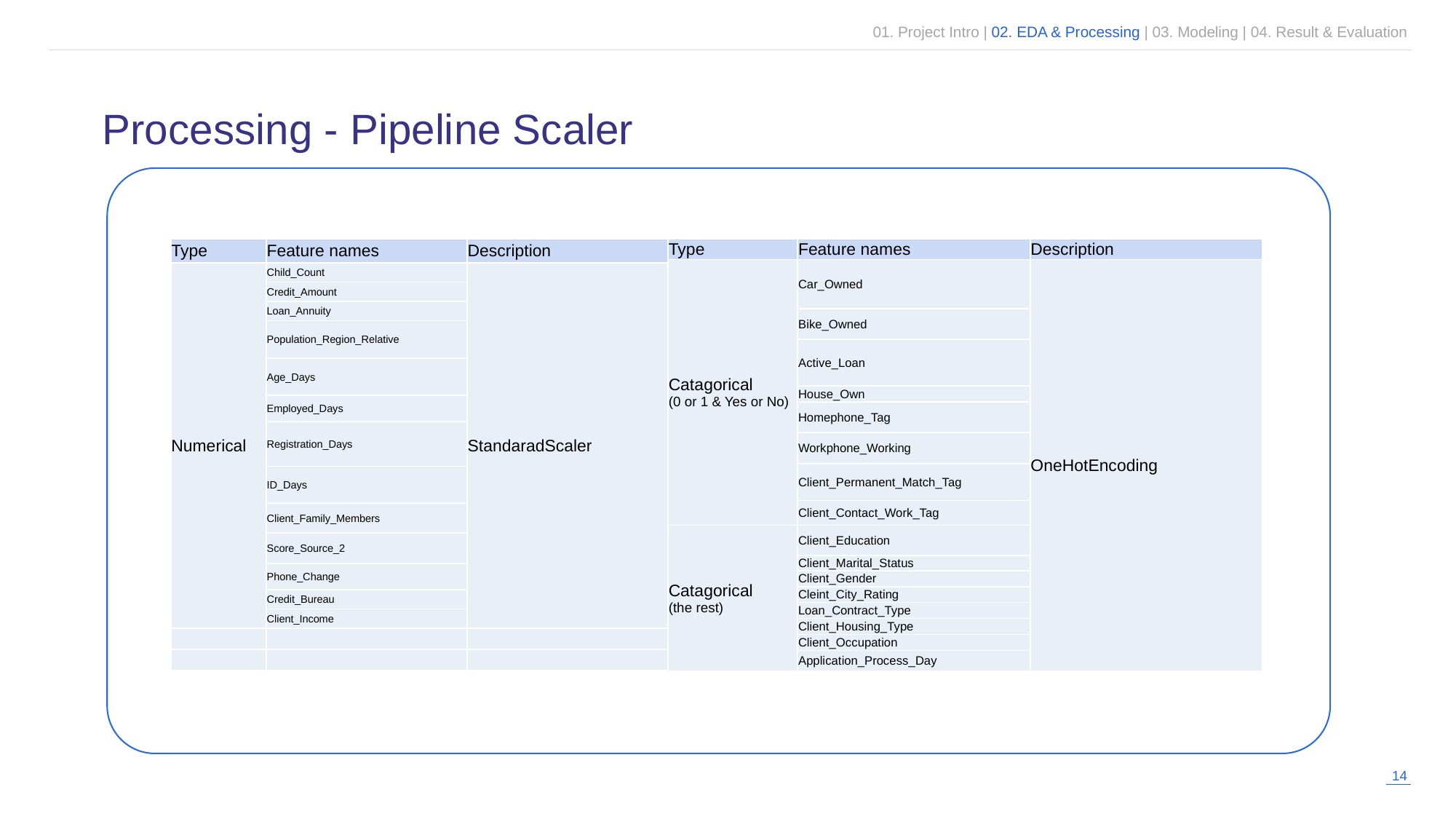

01. Project Intro | 02. EDA & Processing | 03. Modeling | 04. Result & Evaluation

Processing - Pipeline Scaler

| Type | Feature names | Description |
| --- | --- | --- |
| Numerical | Child\_Count | StandaradScaler |
|  | Credit\_Amount |  |
|  | Loan\_Annuity |  |
|  | Population\_Region\_Relative |  |
|  | Age\_Days |  |
|  | Employed\_Days |  |
|  | Registration\_Days |  |
|  | ID\_Days |  |
|  | Client\_Family\_Members |  |
|  | Score\_Source\_2 |  |
|  | Phone\_Change |  |
|  | Credit\_Bureau |  |
|  | Client\_Income |  |
|  |  |  |
|  |  |  |
| Type | Feature names | Description |
| --- | --- | --- |
| Catagorical (0 or 1 & Yes or No) | Car\_Owned | OneHotEncoding |
|  | Bike\_Owned |  |
|  | Active\_Loan |  |
|  | House\_Own |  |
|  | Homephone\_Tag |  |
|  | Workphone\_Working |  |
|  | Client\_Permanent\_Match\_Tag |  |
|  | Client\_Contact\_Work\_Tag |  |
| Catagorical (the rest) | Client\_Education |  |
|  | Client\_Marital\_Status |  |
|  | Client\_Gender |  |
|  | Cleint\_City\_Rating |  |
|  | Loan\_Contract\_Type |  |
|  | Client\_Housing\_Type |  |
|  | Client\_Occupation |  |
|  | Application\_Process\_Day |  |
14